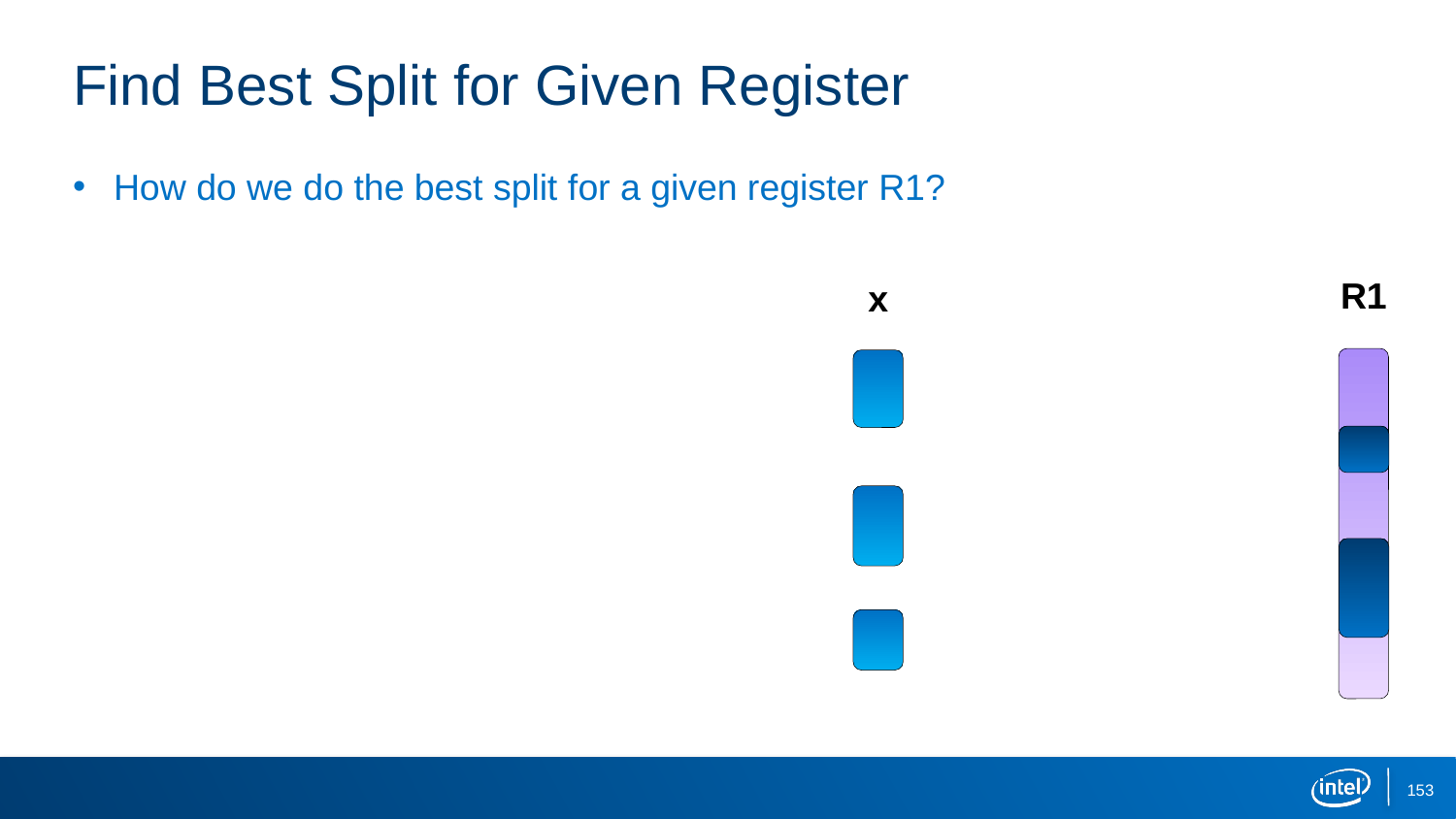

# Find Best Split for Given Register
How do we do the best split for a given register R1?

R1

x

153